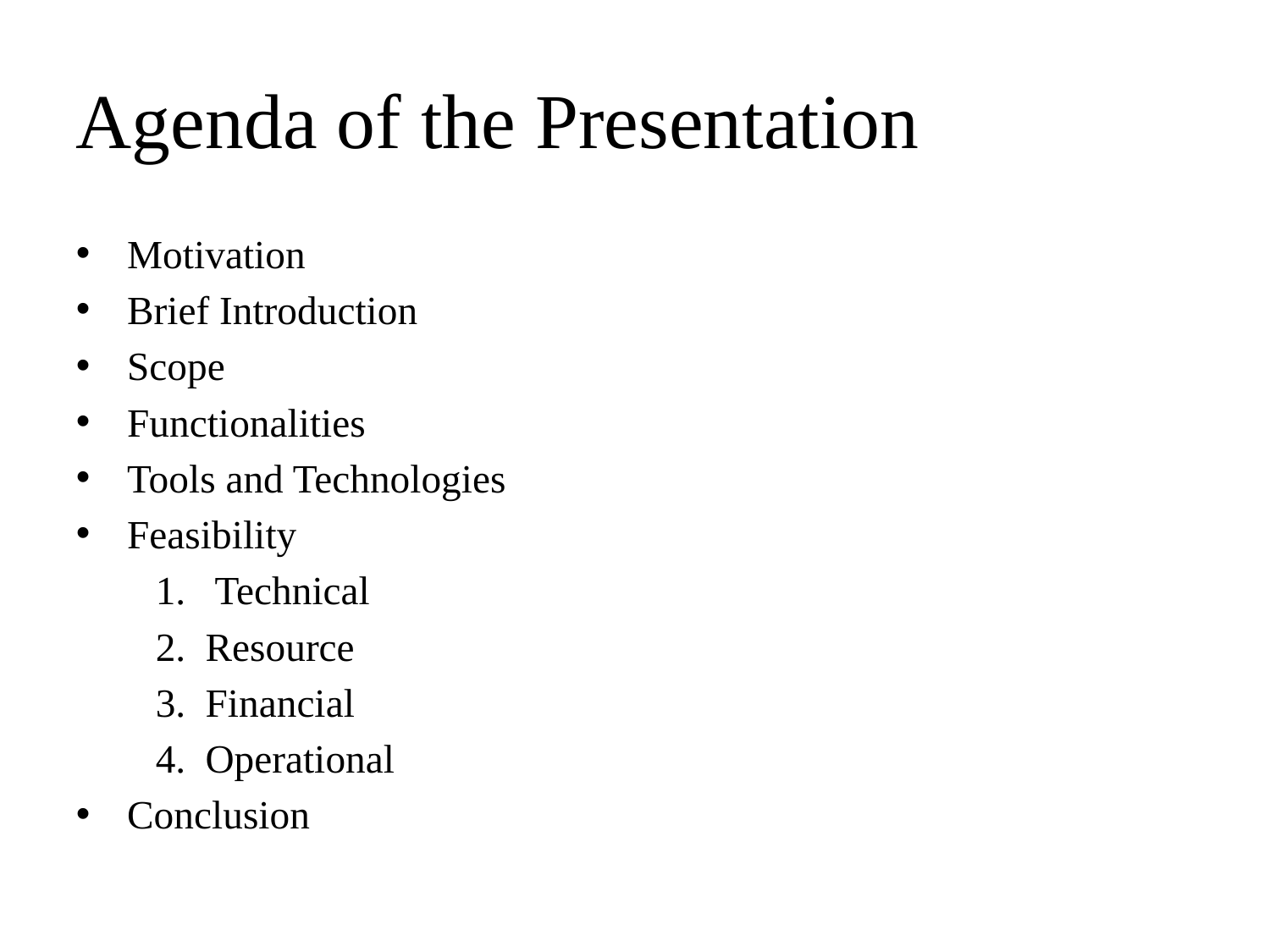

Agenda of the Presentation
Motivation
Brief Introduction
Scope
Functionalities
Tools and Technologies
Feasibility
        1.   Technical
        2.  Resource
        3.  Financial
        4.  Operational
Conclusion